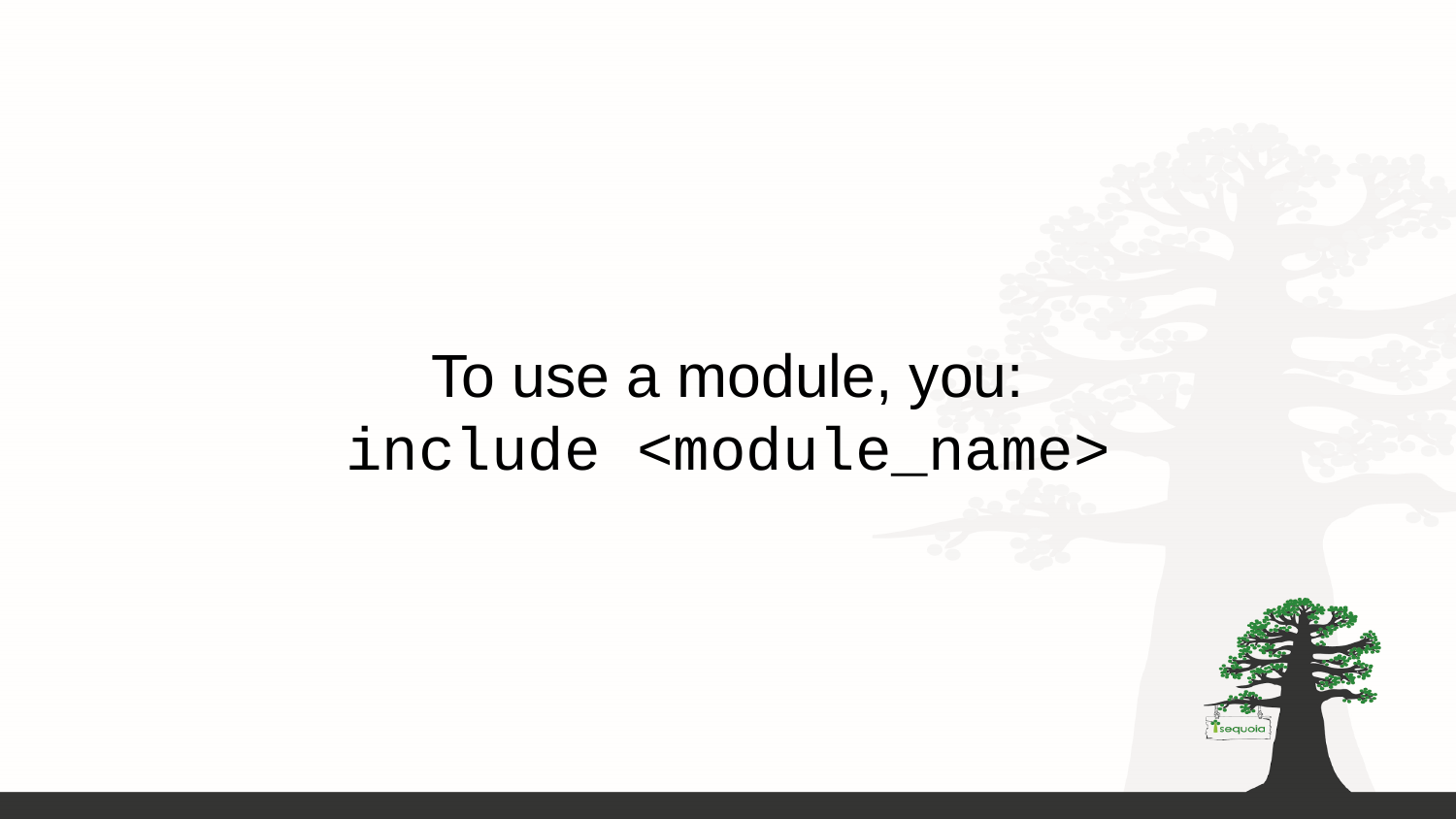

# To use a module, you:
include <module_name>